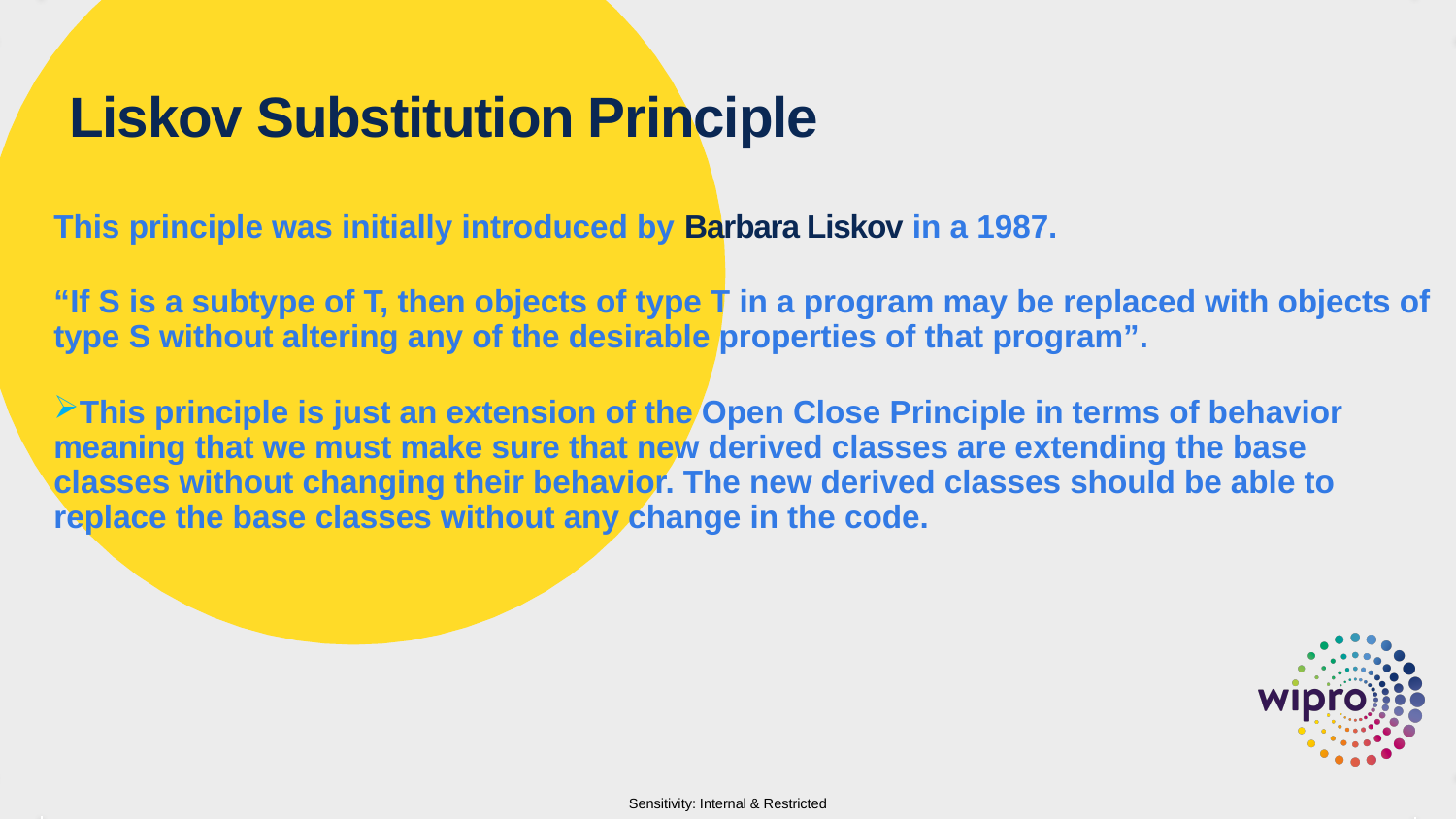

# Liskov Substitution Principle
This principle was initially introduced by Barbara Liskov in a 1987.
“If S is a subtype of T, then objects of type T in a program may be replaced with objects of type S without altering any of the desirable properties of that program”.
This principle is just an extension of the Open Close Principle in terms of behavior meaning that we must make sure that new derived classes are extending the base classes without changing their behavior. The new derived classes should be able to replace the base classes without any change in the code.